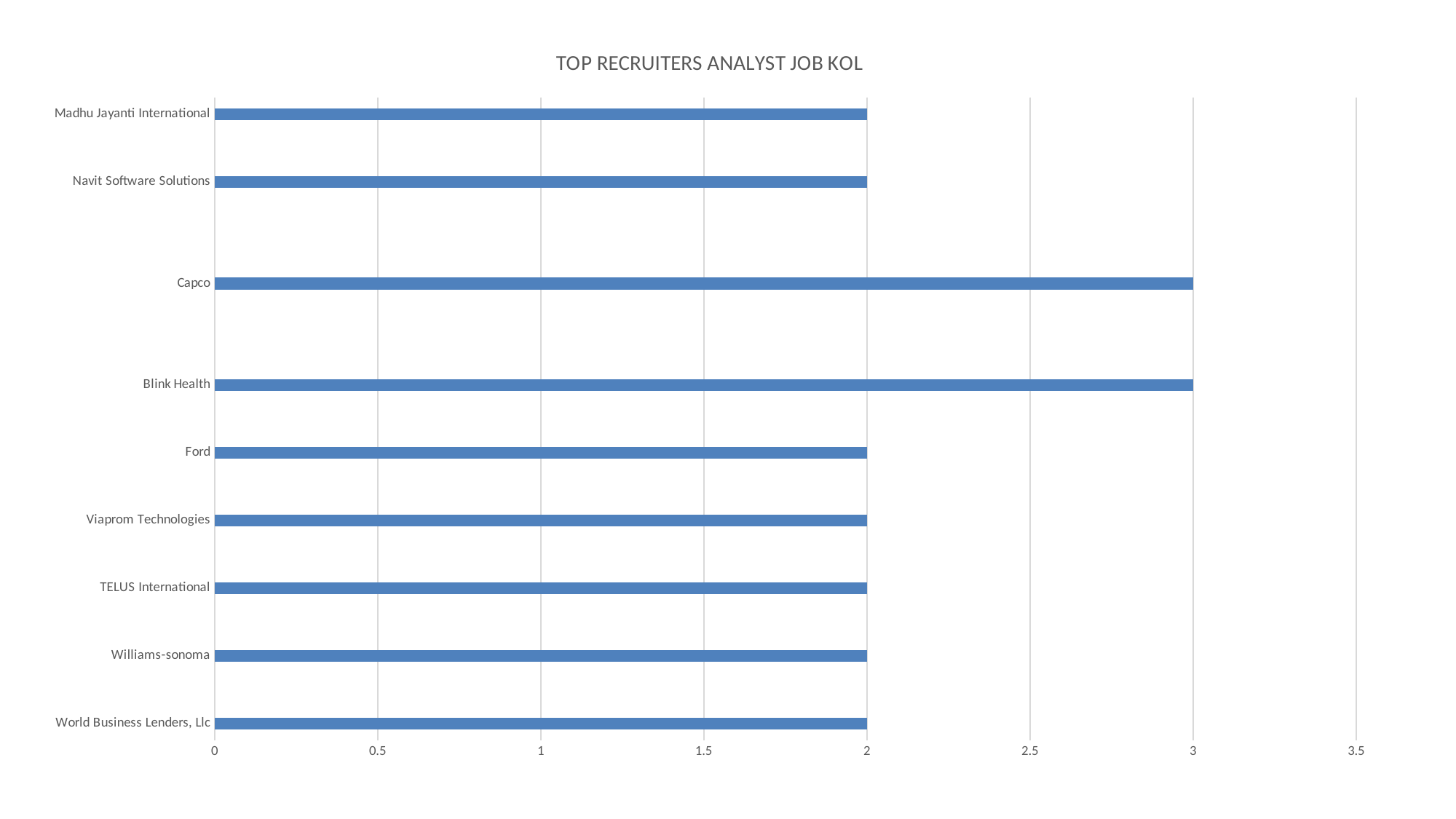

### Chart: TOP RECRUITERS ANALYST JOB KOL

| Category |  |
|---|---|
| World Business Lenders, Llc | 2.0 |
|  | None |
| Williams-sonoma | 2.0 |
|  | None |
| TELUS International | 2.0 |
|  | None |
| Viaprom Technologies | 2.0 |
|  | None |
| Ford | 2.0 |
|  | None |
| Blink Health | 3.0 |
|  | None |
|  | None |
| Capco | 3.0 |
|  | None |
|  | None |
| Navit Software Solutions | 2.0 |
|  | None |
| Madhu Jayanti International | 2.0 |